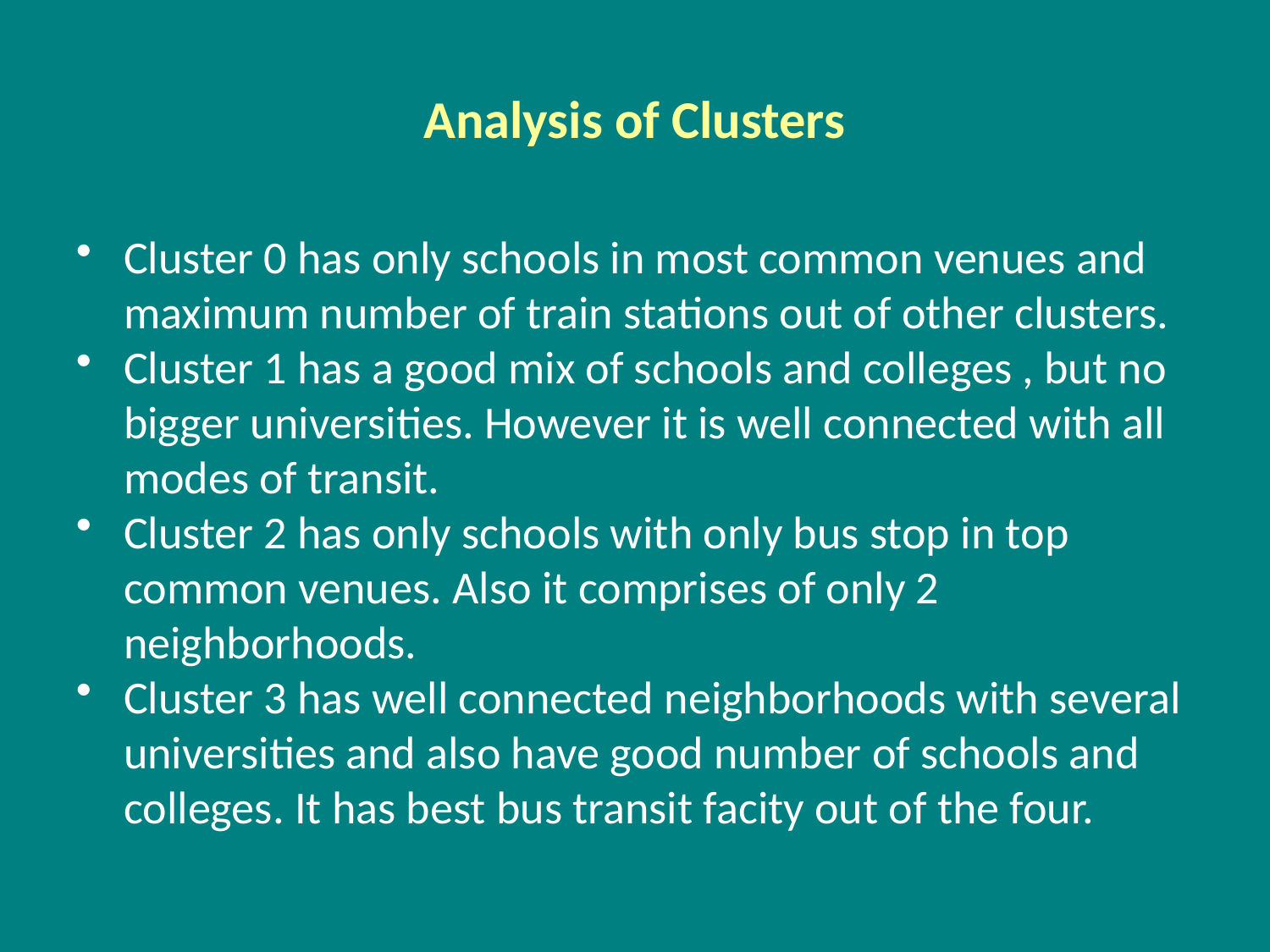

# Analysis of Clusters
Cluster 0 has only schools in most common venues and maximum number of train stations out of other clusters.
Cluster 1 has a good mix of schools and colleges , but no bigger universities. However it is well connected with all modes of transit.
Cluster 2 has only schools with only bus stop in top common venues. Also it comprises of only 2 neighborhoods.
Cluster 3 has well connected neighborhoods with several universities and also have good number of schools and colleges. It has best bus transit facity out of the four.